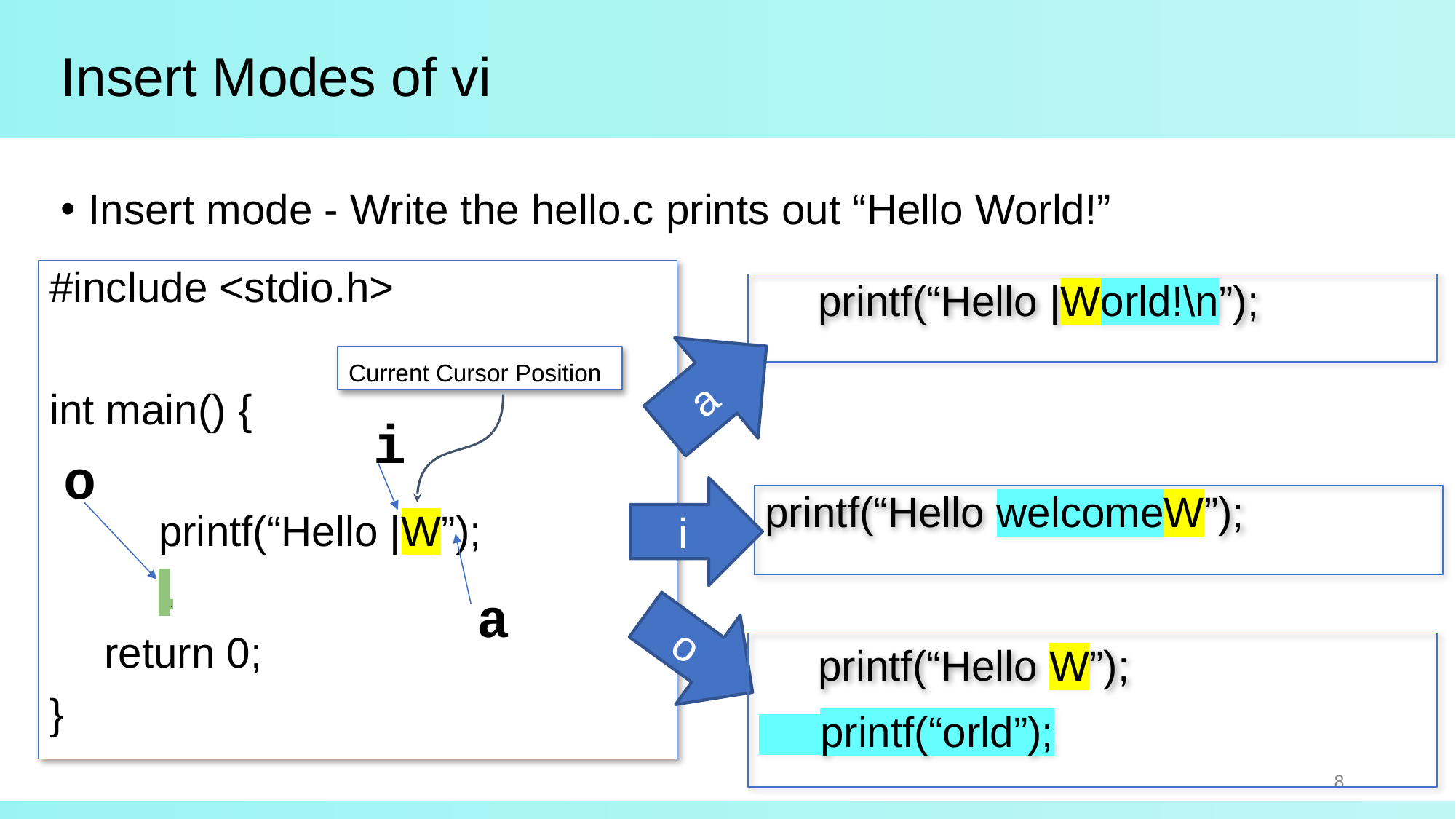

# Insert Modes of vi
Insert mode - Write the hello.c prints out “Hello World!”
#include <stdio.h>

int main() {

	printf(“Hello |W”);
	 .
return 0;
}
     printf(“Hello |World!\n”);
a
Current Cursor Position
i
o
i
printf(“Hello welcomeW”);
a
o
     printf(“Hello W”);
      printf(“orld”);
8